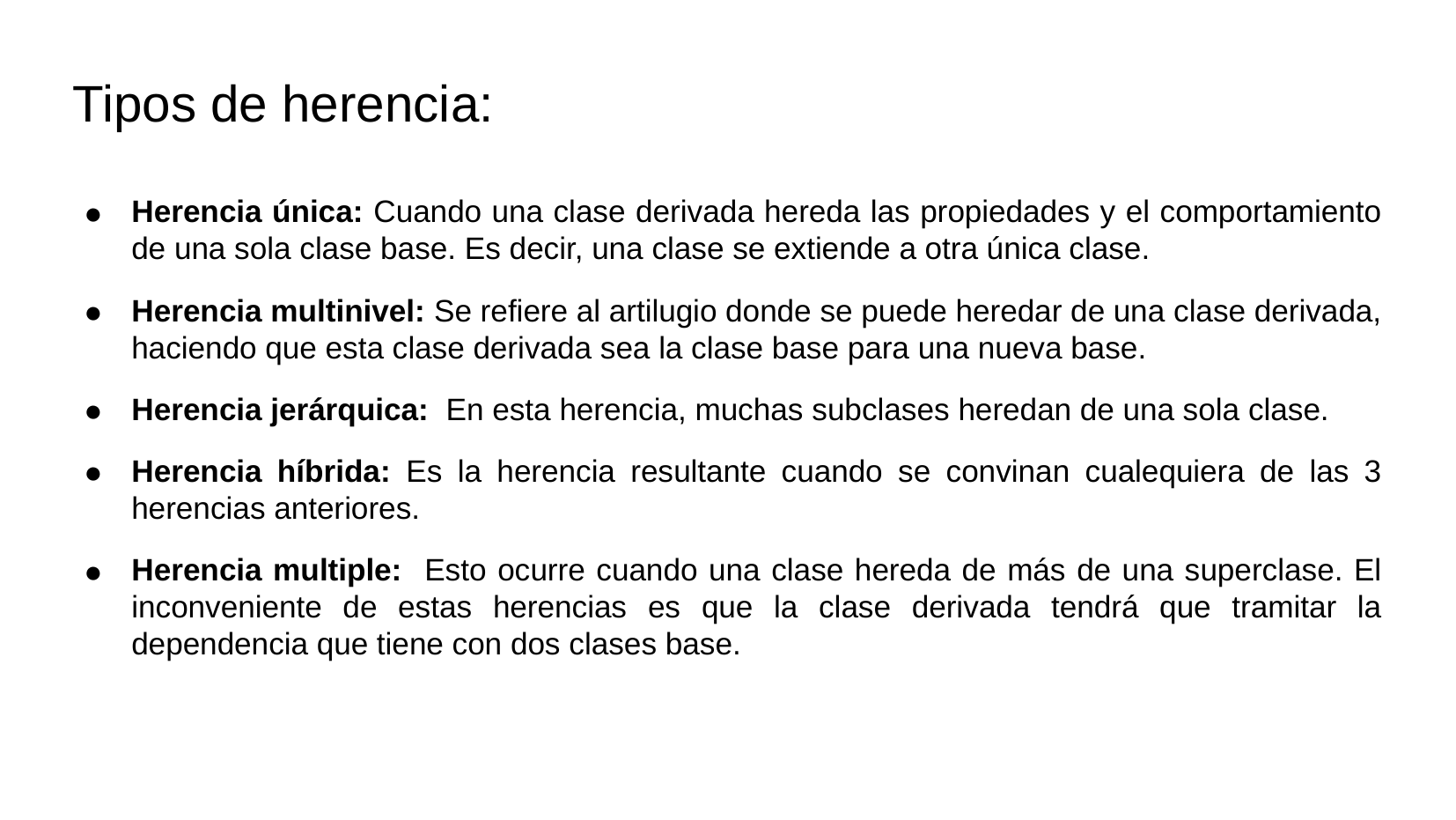

Tipos de herencia:
Herencia única: Cuando una clase derivada hereda las propiedades y el comportamiento de una sola clase base. Es decir, una clase se extiende a otra única clase.
Herencia multinivel: Se refiere al artilugio donde se puede heredar de una clase derivada, haciendo que esta clase derivada sea la clase base para una nueva base.
Herencia jerárquica:  En esta herencia, muchas subclases heredan de una sola clase.
Herencia híbrida: Es la herencia resultante cuando se convinan cualequiera de las 3 herencias anteriores.
Herencia multiple:  Esto ocurre cuando una clase hereda de más de una superclase. El inconveniente de estas herencias es que la clase derivada tendrá que tramitar la dependencia que tiene con dos clases base.